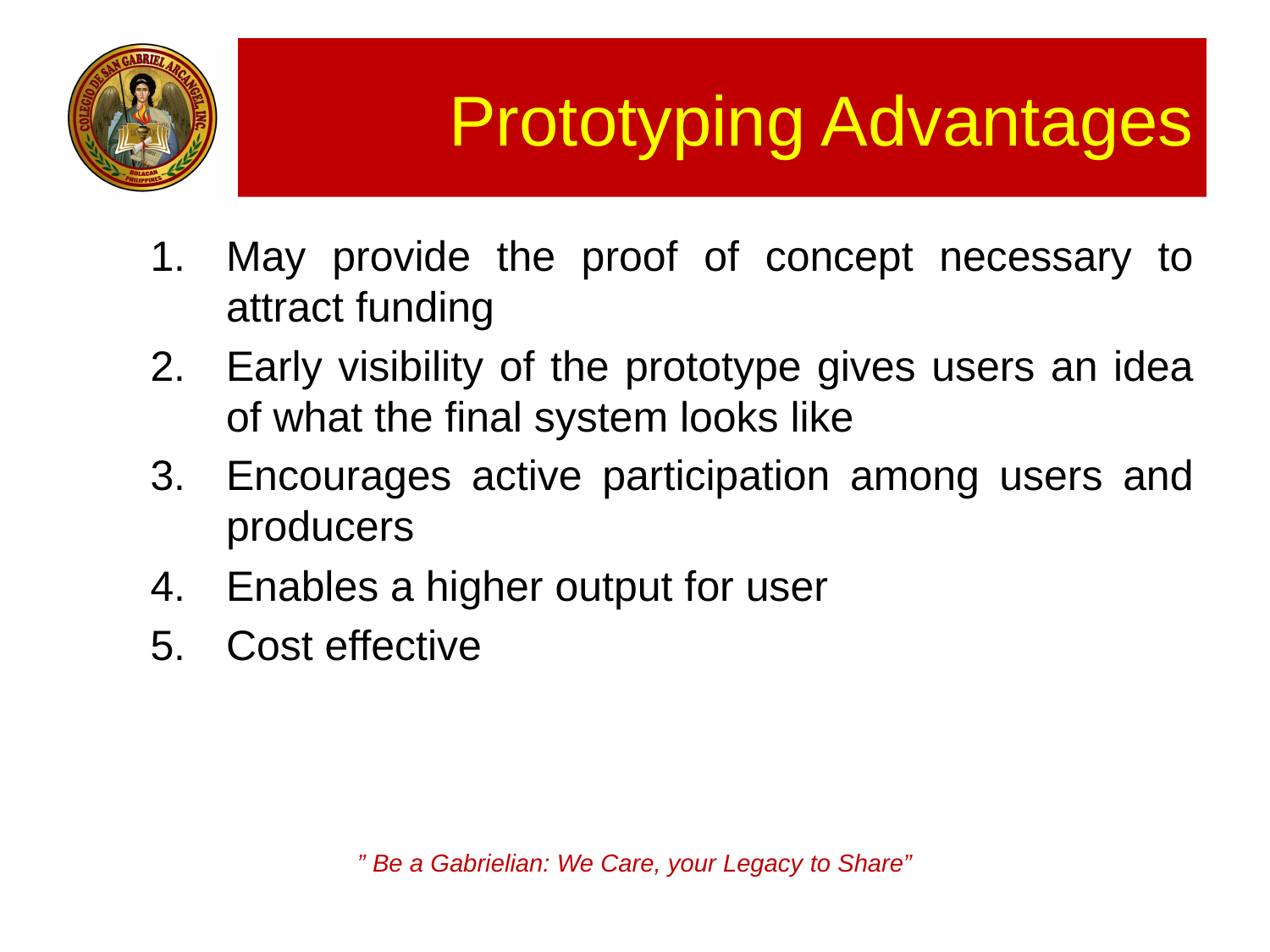

# Prototyping Advantages
May provide the proof of concept necessary to attract funding
Early visibility of the prototype gives users an idea of what the final system looks like
Encourages active participation among users and producers
Enables a higher output for user
Cost effective